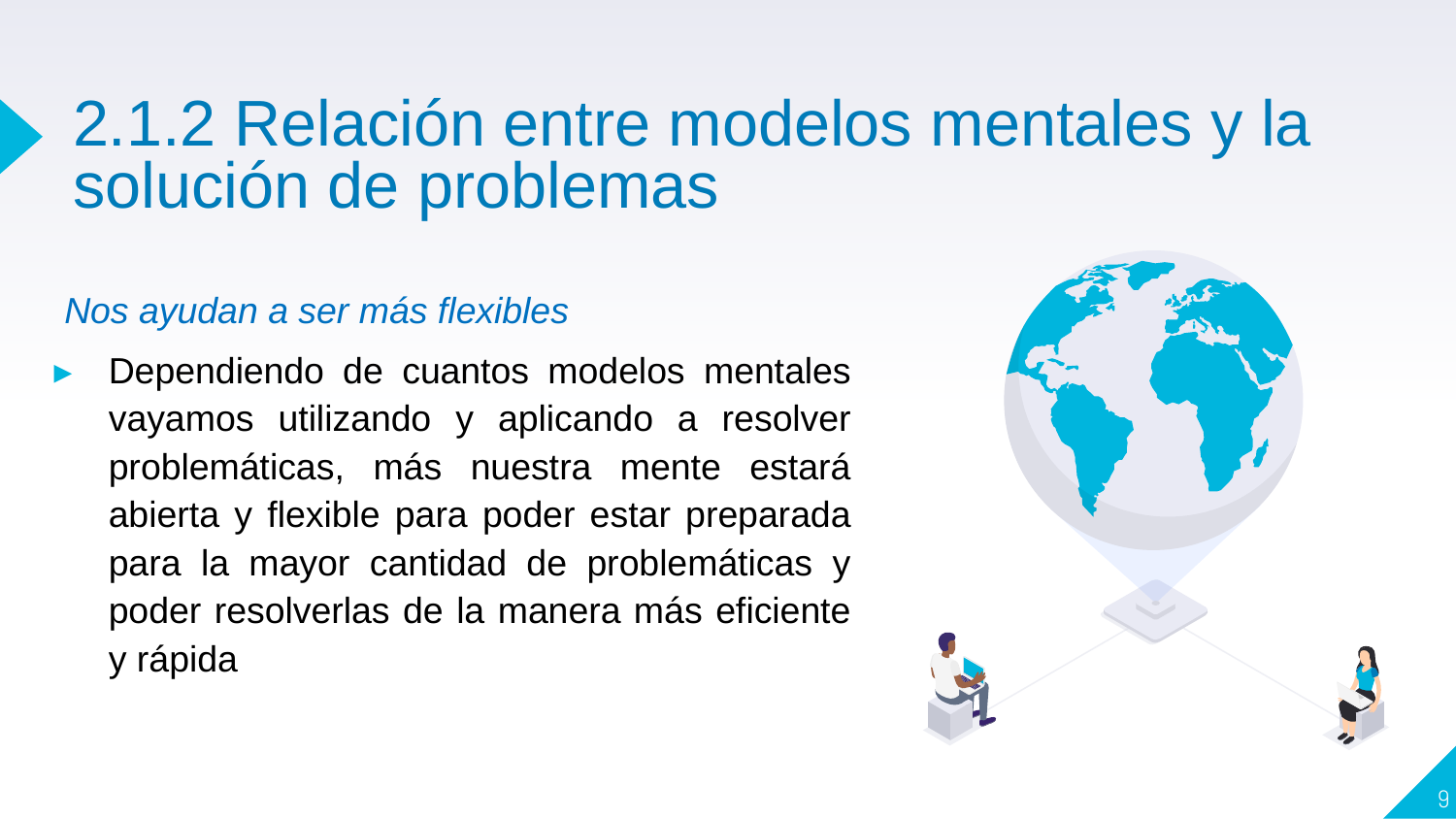

# 2.1.2 Relación entre modelos mentales y la solución de problemas

 Nos ayudan a ser más flexibles
Dependiendo de cuantos modelos mentales vayamos utilizando y aplicando a resolver problemáticas, más nuestra mente estará abierta y flexible para poder estar preparada para la mayor cantidad de problemáticas y poder resolverlas de la manera más eficiente y rápida

9